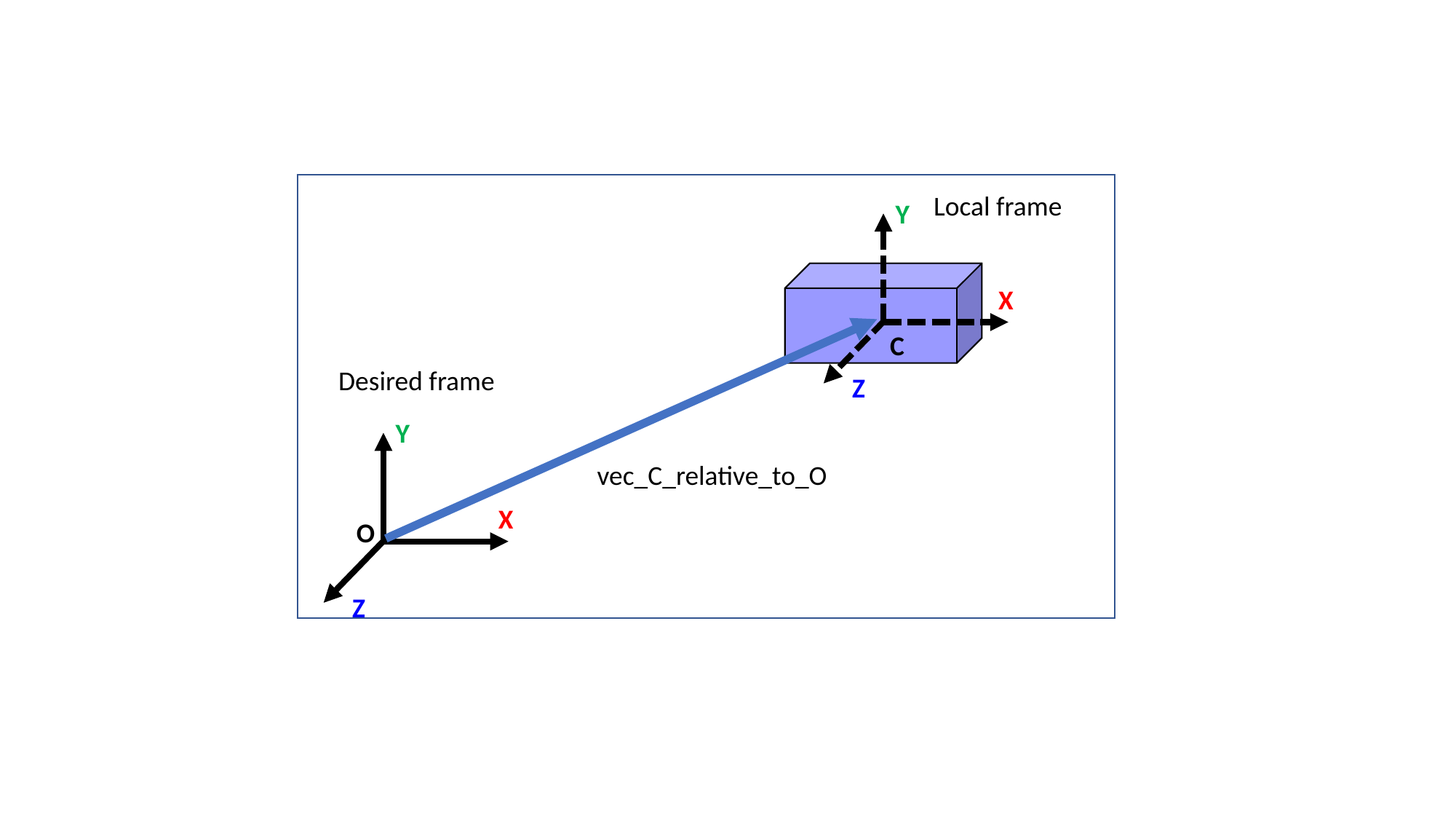

Local frame
Y
X

C
Desired frame
Z
Y
X
vec_C_relative_to_O
O
Z